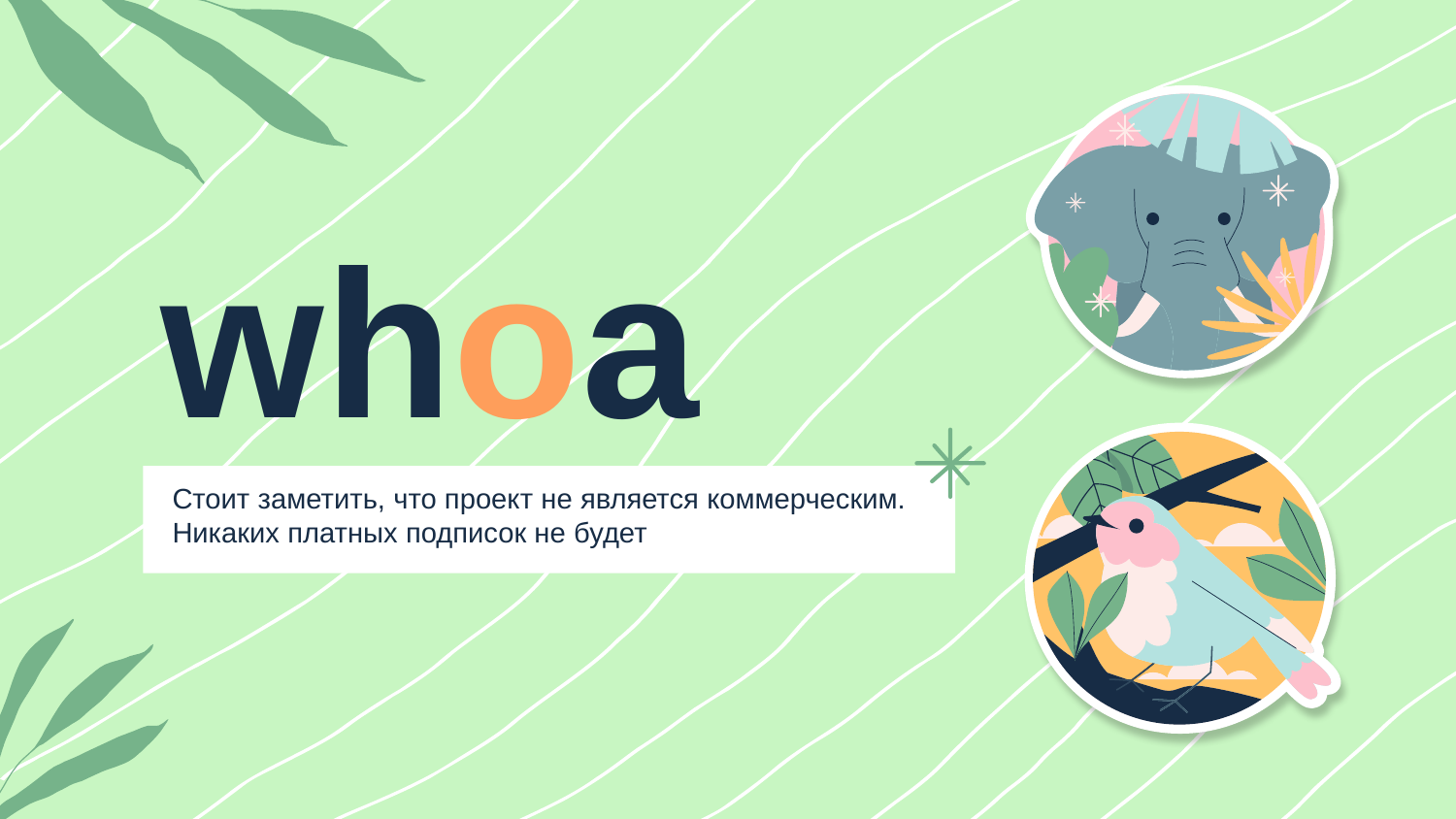

# whoa

Стоит заметить, что проект не является коммерческим. Никаких платных подписок не будет